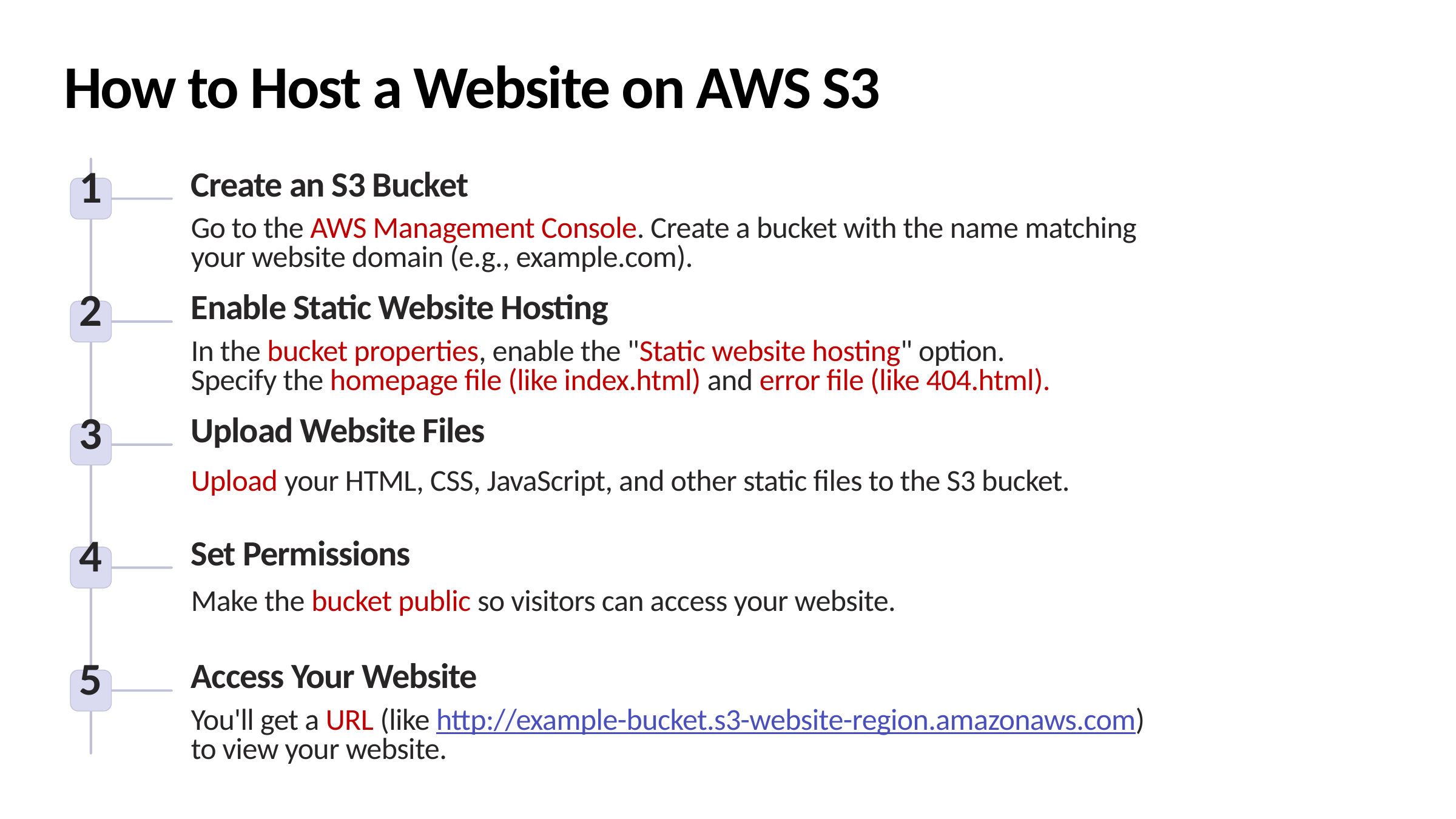

How to Host a Website on AWS S3

Create an S3 Bucket

1

Go to the AWS Management Console. Create a bucket with the name matching
your website domain (e.g., example.com).
Enable Static Website Hosting

2

In the bucket properties, enable the "Static website hosting" option.
Specify the homepage file (like index.html) and error file (like 404.html).
Upload Website Files

3

Upload your HTML, CSS, JavaScript, and other static files to the S3 bucket.
Set Permissions

4

Make the bucket public so visitors can access your website.
Access Your Website

5

You'll get a URL (like http://example-bucket.s3-website-region.amazonaws.com)
to view your website.